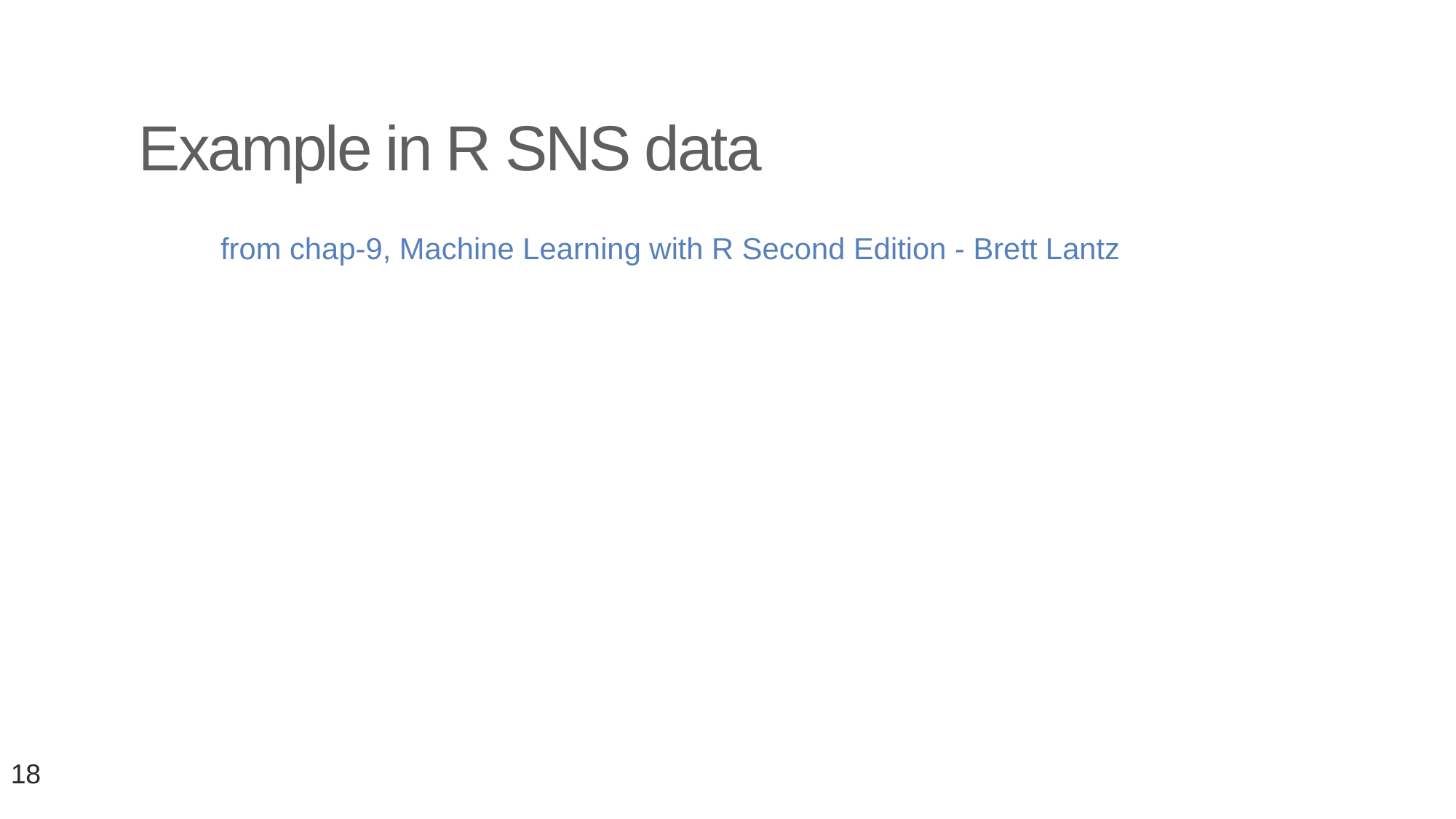

# Example in R SNS data
from chap-9, Machine Learning with R Second Edition - Brett Lantz
18